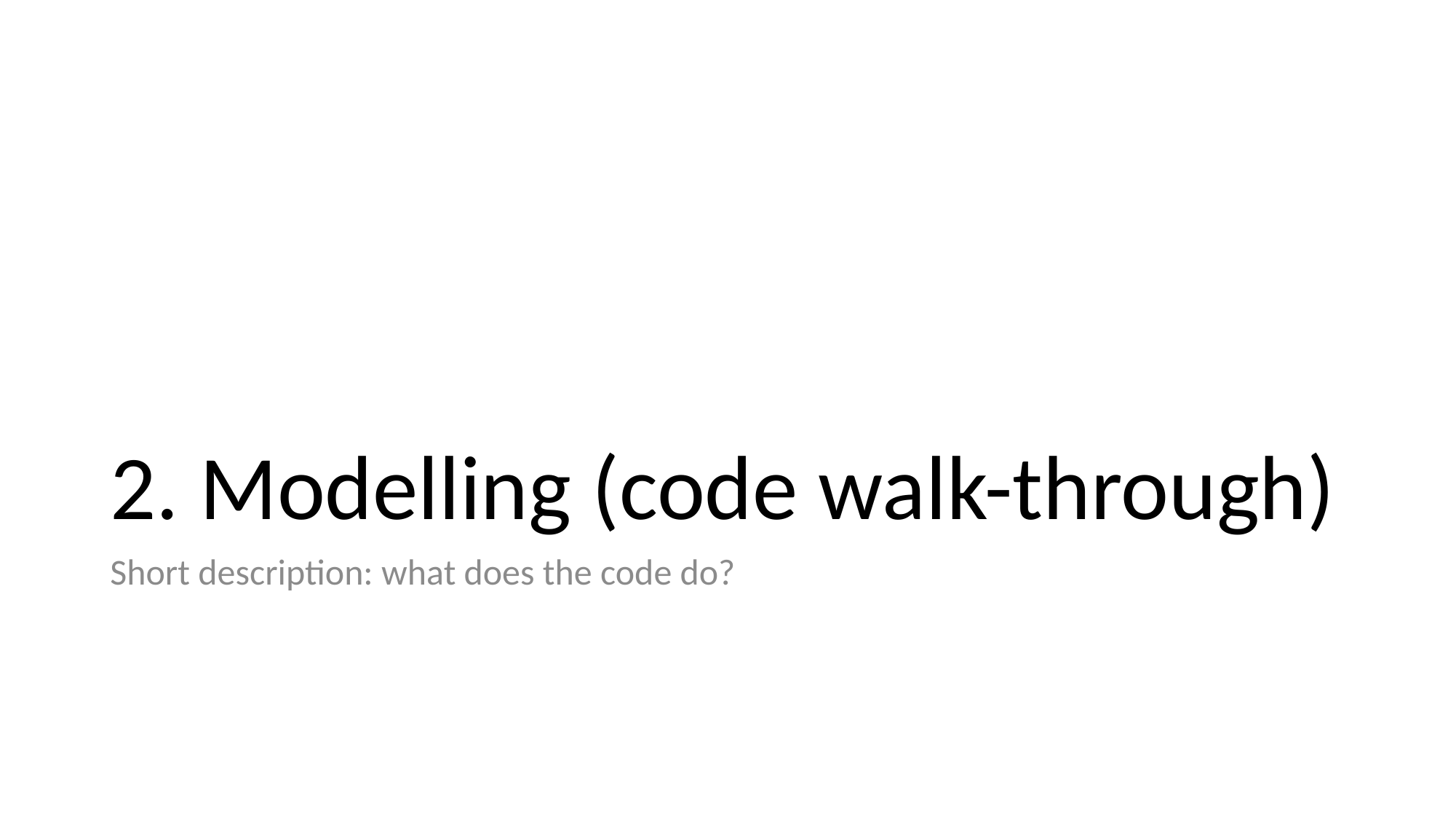

# 2. Modelling (code walk-through)
Short description: what does the code do?